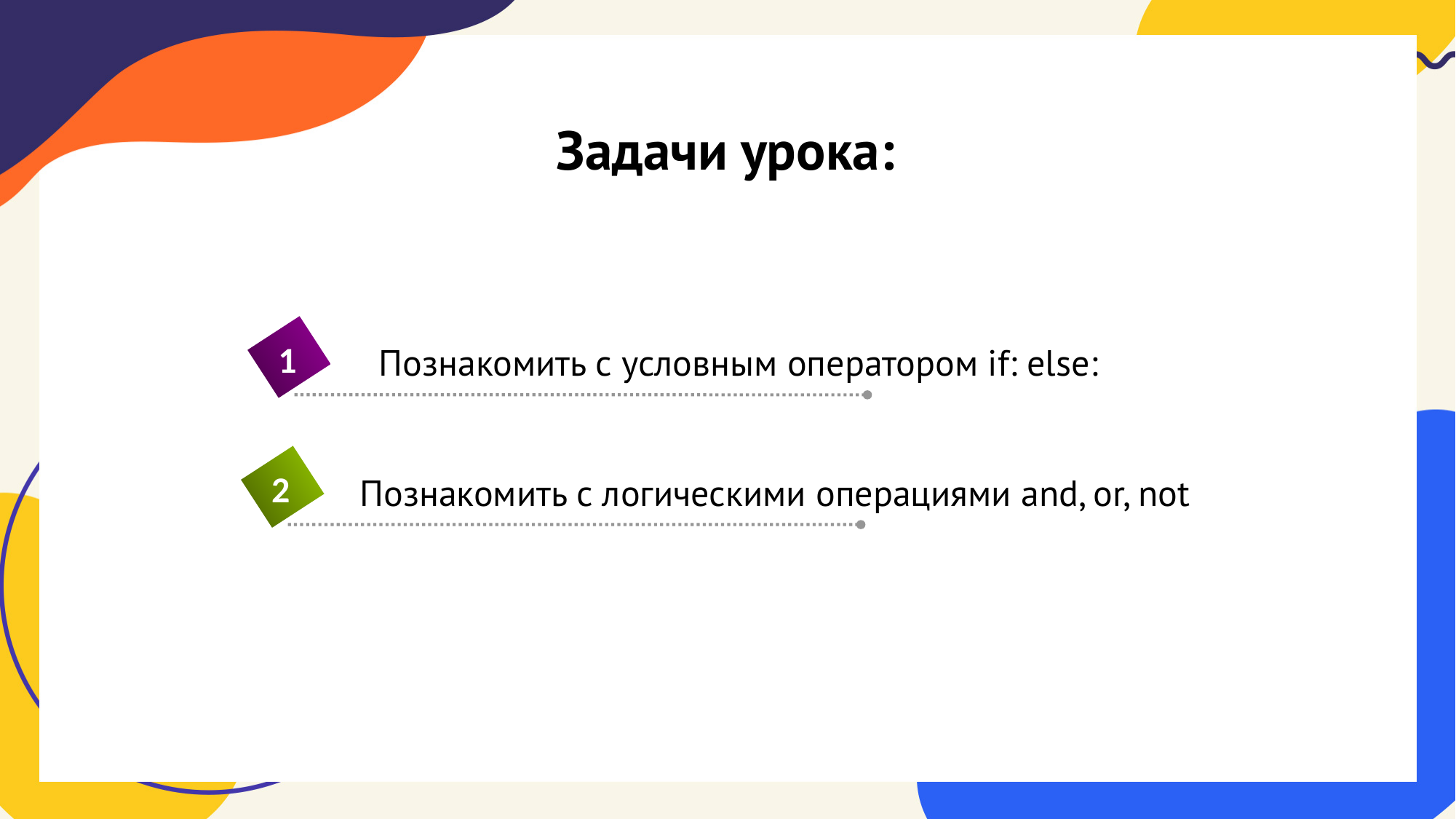

# Задачи урока:

Познакомить с условным оператором if: else:
1

Познакомить с логическими операциями and, or, not
2